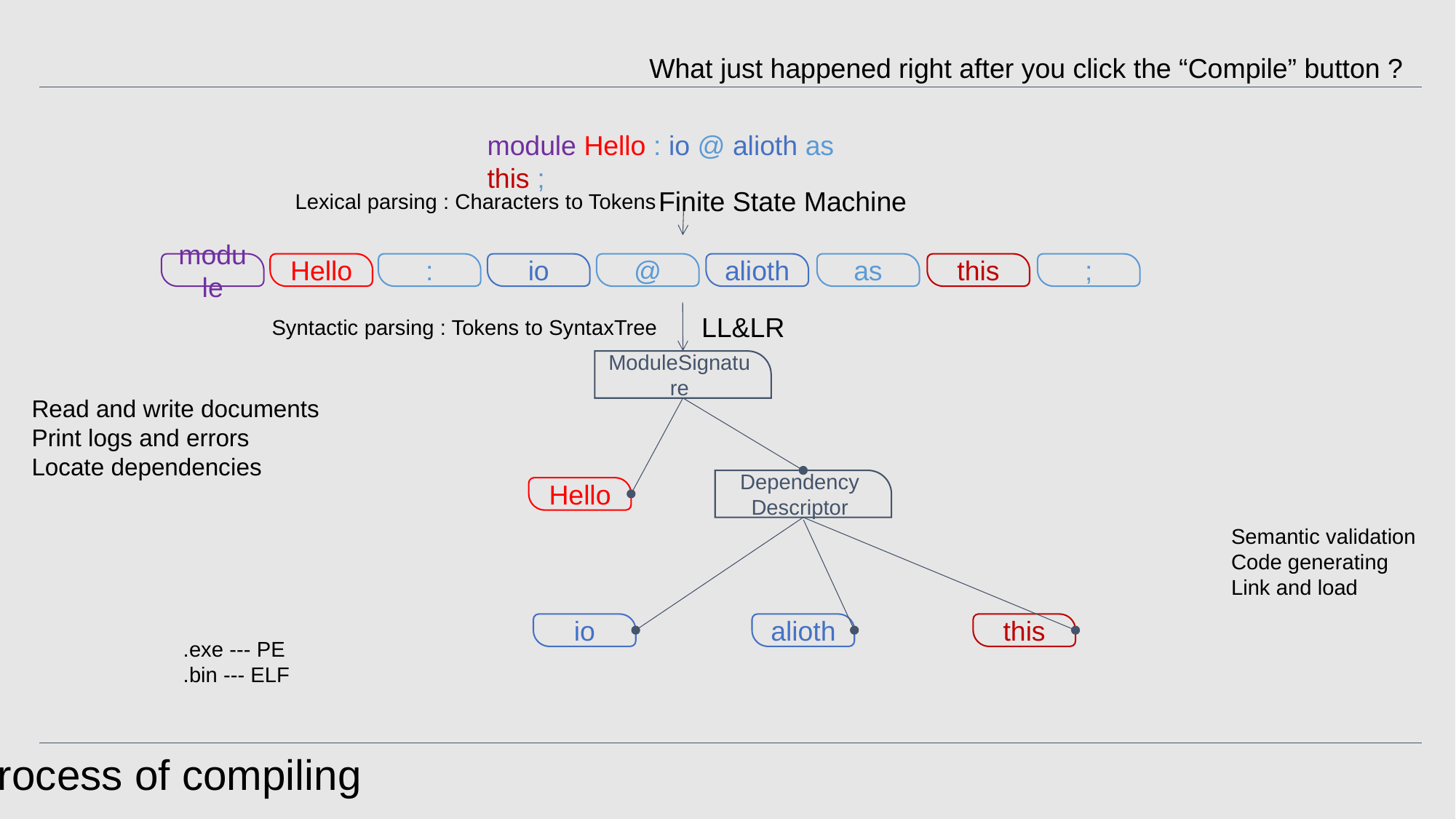

What just happened right after you click the “Compile” button ?
module Hello : io @ alioth as this ;
Finite State Machine
Lexical parsing : Characters to Tokens
module
Hello
:
io
@
alioth
as
this
;
LL&LR
Syntactic parsing : Tokens to SyntaxTree
ModuleSignature
Read and write documents
Print logs and errors
Locate dependencies
Dependency
Descriptor
Hello
Semantic validation
Code generating
Link and load
io
alioth
this
.exe --- PE
.bin --- ELF
Process of compiling